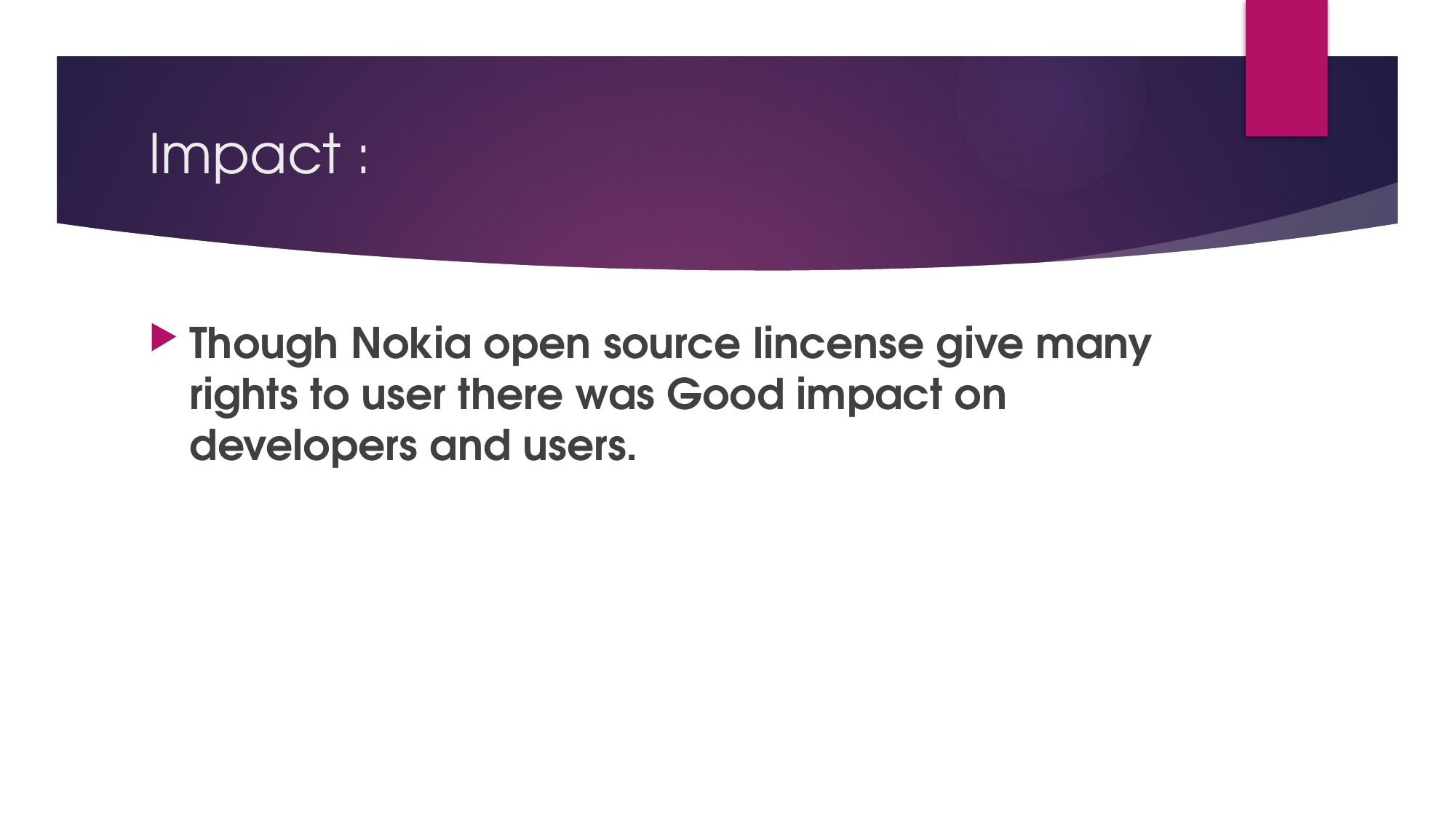

# Impact :
Though Nokia open source lincense give many rights to user there was Good impact on developers and users.